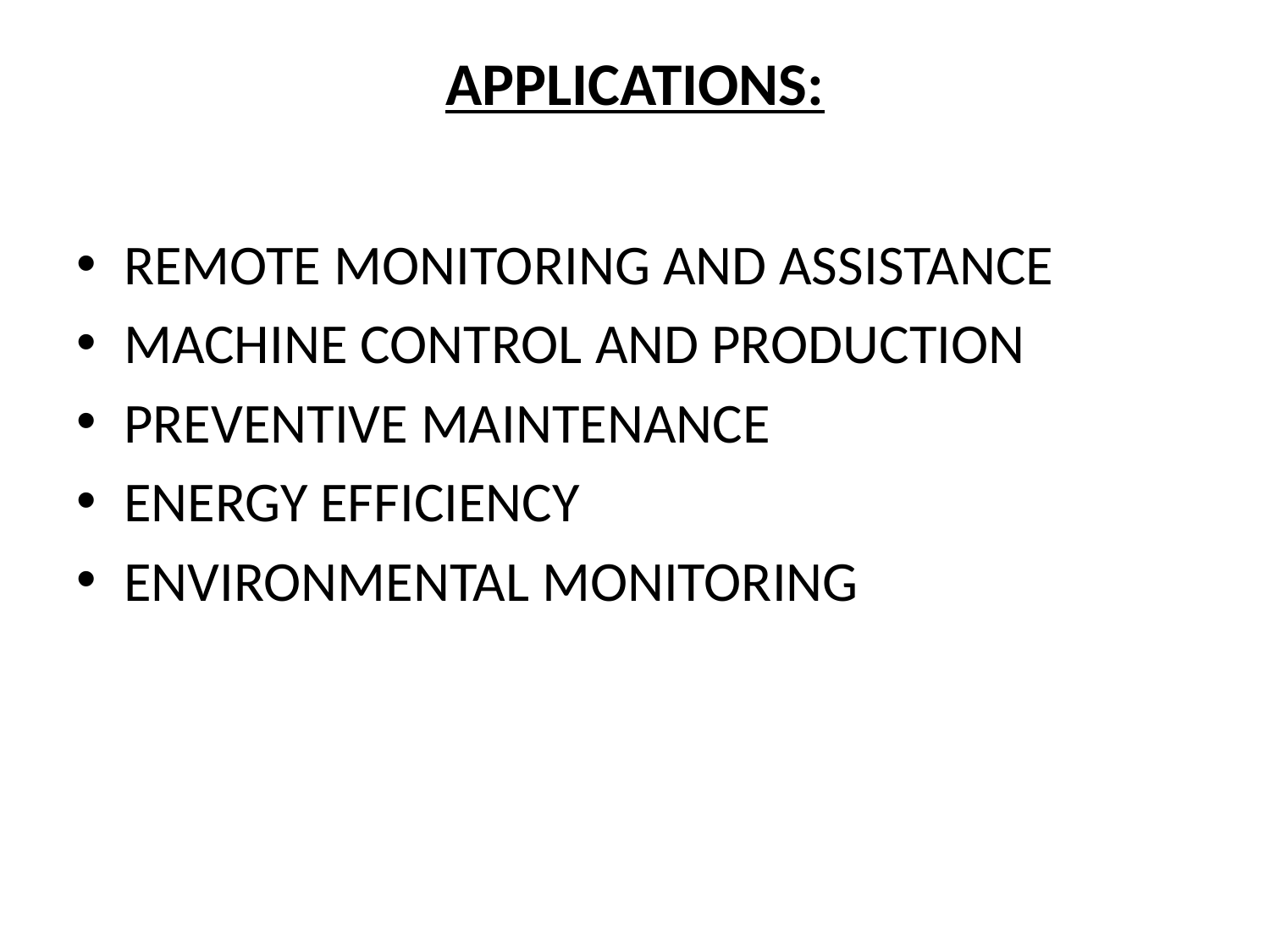

# APPLICATIONS:
REMOTE MONITORING AND ASSISTANCE
MACHINE CONTROL AND PRODUCTION
PREVENTIVE MAINTENANCE
ENERGY EFFICIENCY
ENVIRONMENTAL MONITORING